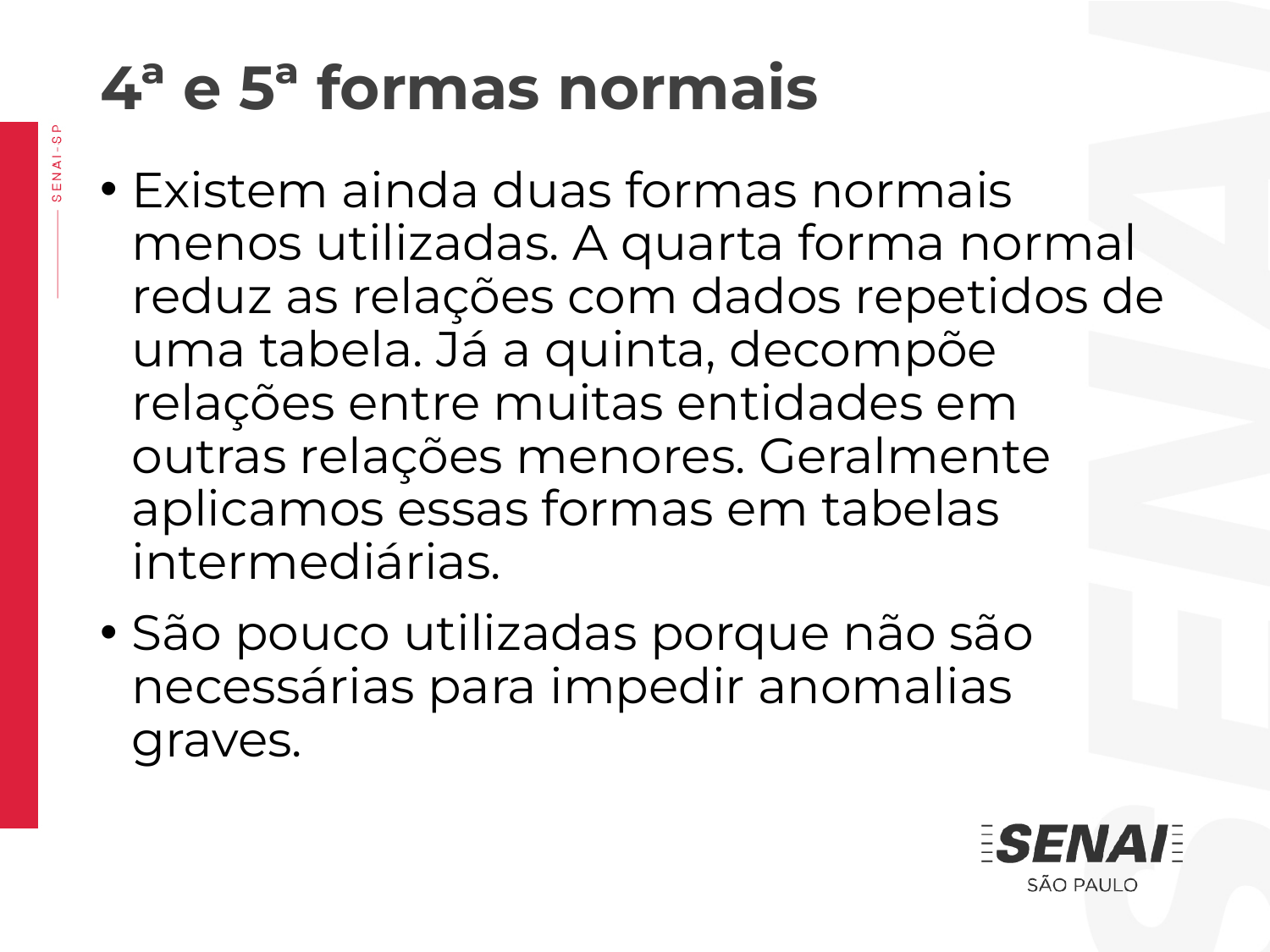

4ª e 5ª formas normais
Existem ainda duas formas normais menos utilizadas. A quarta forma normal reduz as relações com dados repetidos de uma tabela. Já a quinta, decompõe relações entre muitas entidades em outras relações menores. Geralmente aplicamos essas formas em tabelas intermediárias.
São pouco utilizadas porque não são necessárias para impedir anomalias graves.